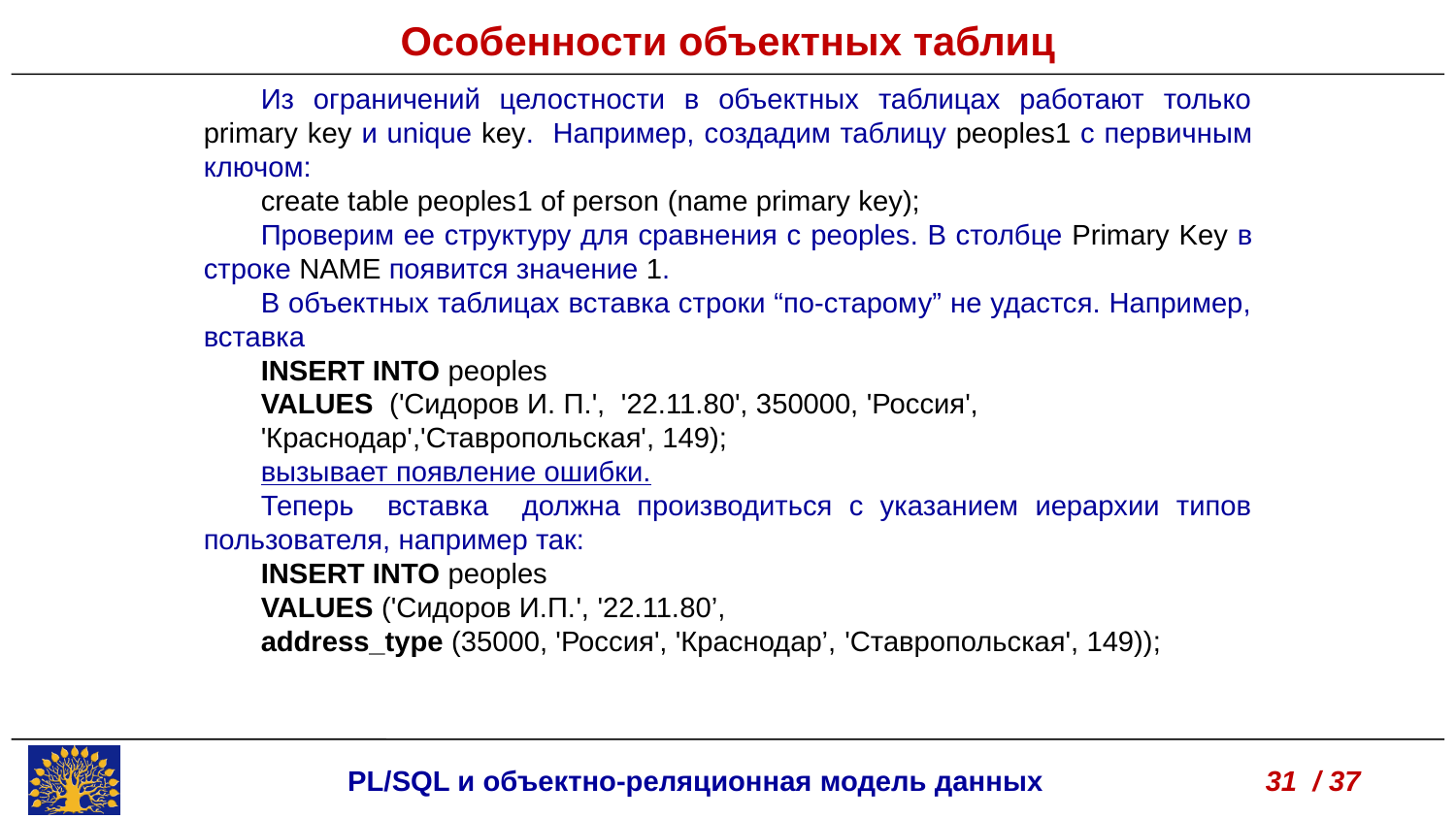

Особенности объектных таблиц
Из ограничений целостности в объектных таблицах работают только primary key и unique key.  Например, создадим таблицу peoples1 c первичным ключом:
create table peoples1 of person (name primary key);
Проверим ее структуру для сравнения с peoples. В столбце Primary Key в строке NAME появится значение 1.
В объектных таблицах вставка строки “по-старому” не удастся. Например, вставка
INSERT INTO peoples
VALUES  ('Сидоров И. П.',  '22.11.80', 350000, 'Россия',
'Краснодар','Ставропольская', 149);
вызывает появление ошибки.
Теперь  вставка  должна производиться с указанием иерархии типов пользователя, например так:
INSERT INTO peoples
VALUES ('Сидоров И.П.', '22.11.80’,
address_type (35000, 'Россия', 'Краснодар’, 'Ставропольская', 149));